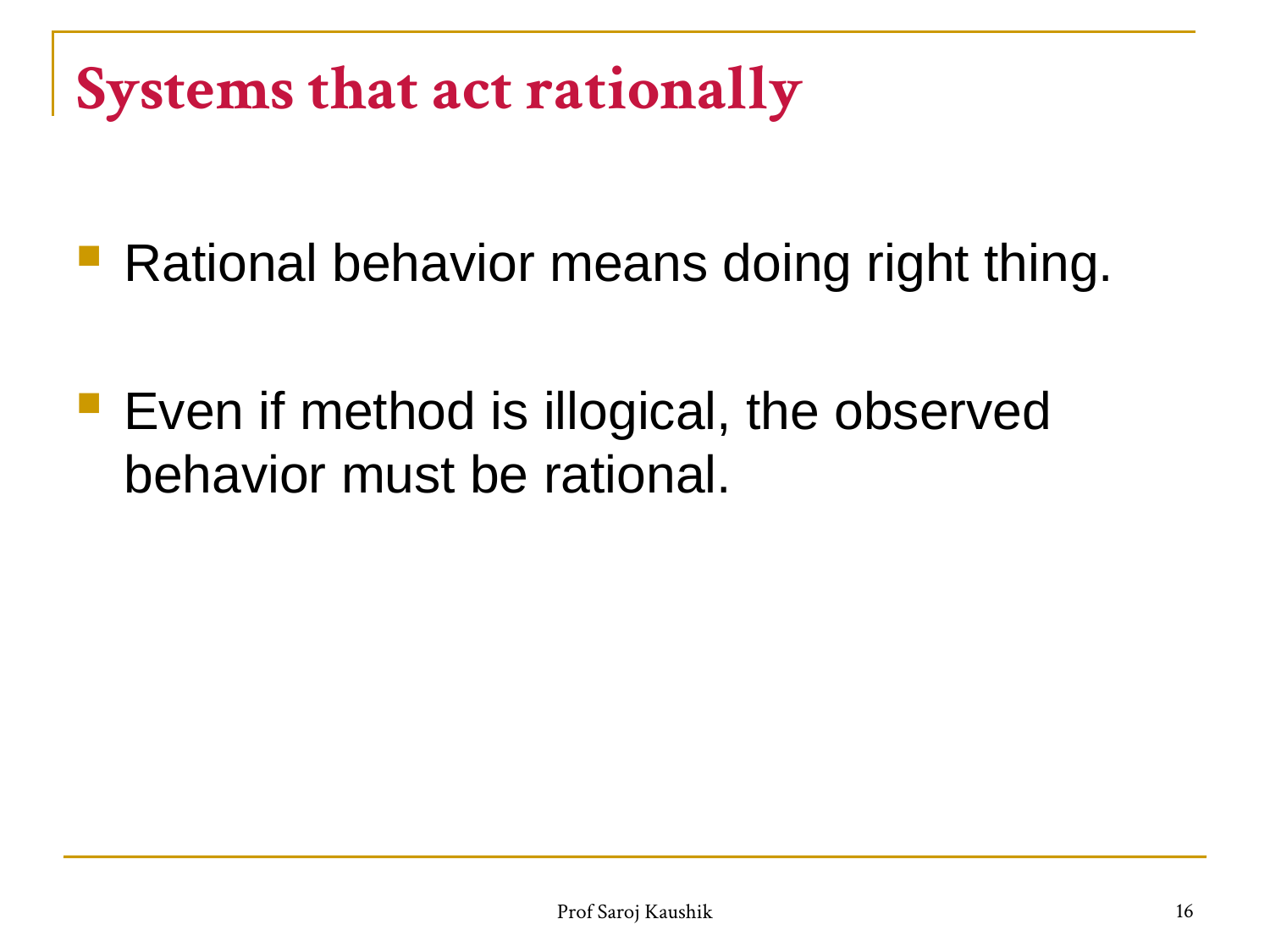

# Systems that act rationally
Rational behavior means doing right thing.

Even if method is illogical, the observed behavior must be rational.
16
Prof Saroj Kaushik